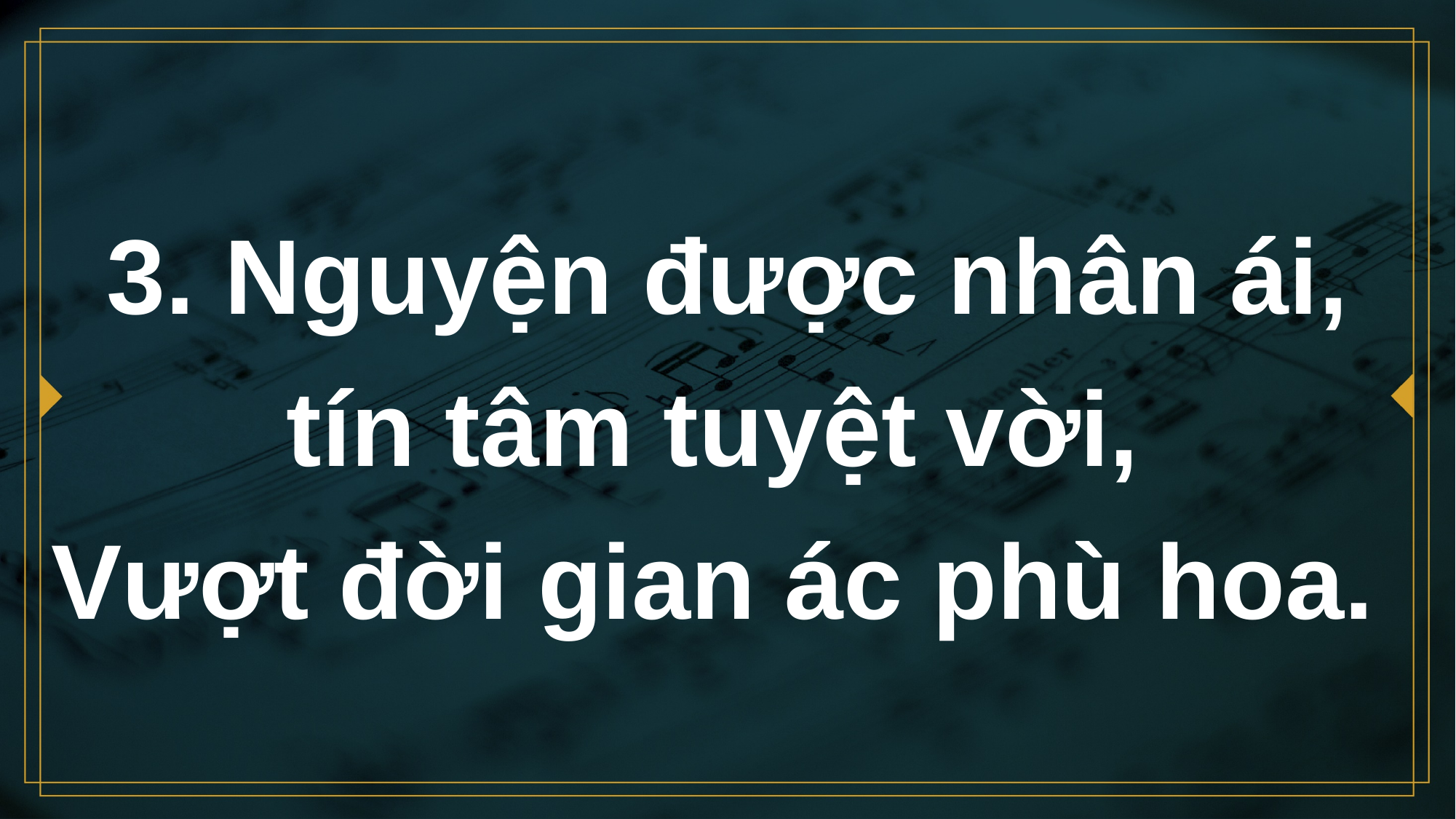

# 3. Nguyện được nhân ái, tín tâm tuyệt vời, Vượt đời gian ác phù hoa.